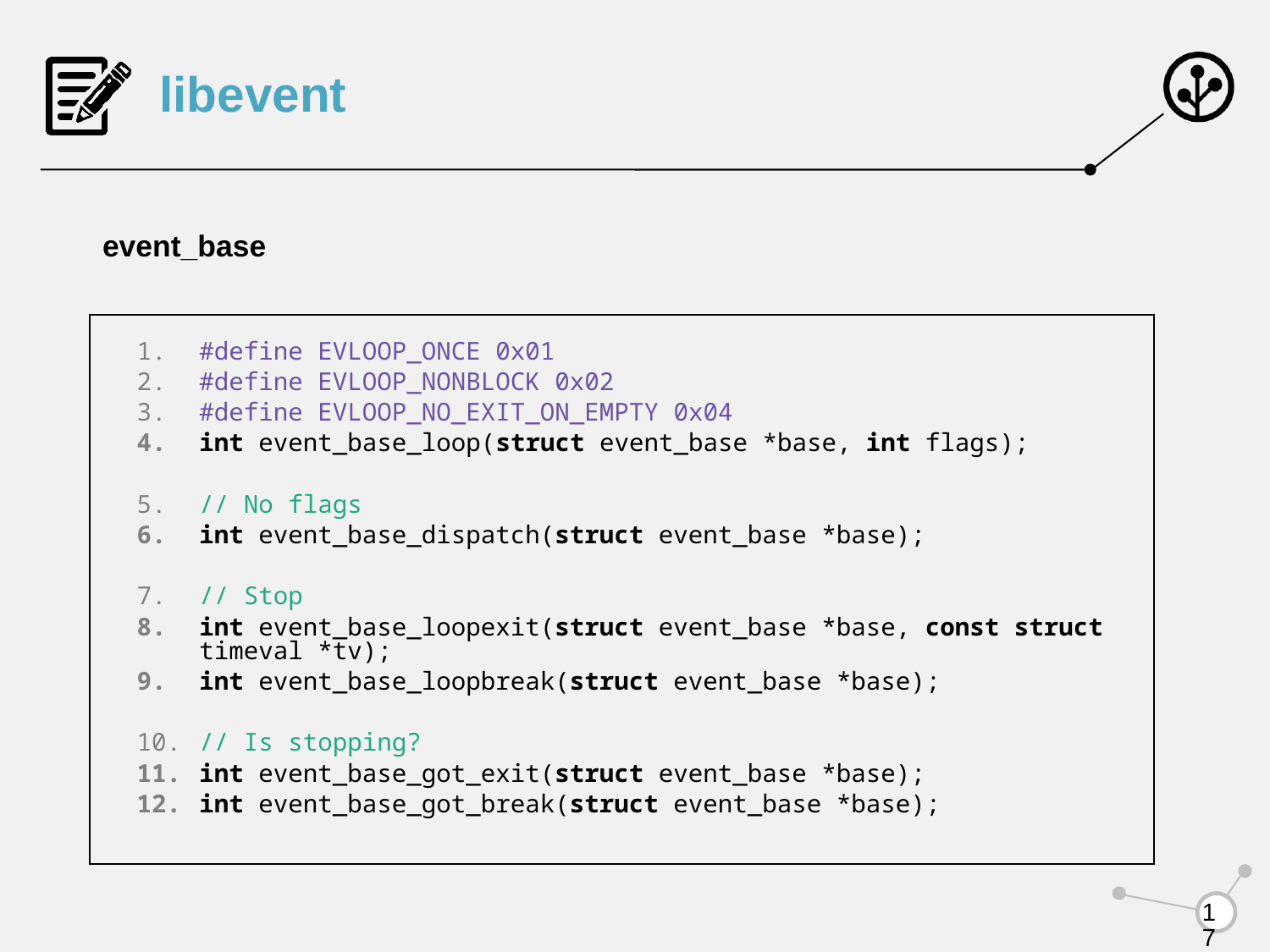

# libevent
event_base
#define EVLOOP_ONCE 0x01
#define EVLOOP_NONBLOCK 0x02
#define EVLOOP_NO_EXIT_ON_EMPTY 0x04
int event_base_loop(struct event_base *base, int flags);

// No flags
int event_base_dispatch(struct event_base *base);

// Stop
int event_base_loopexit(struct event_base *base, const struct timeval *tv);
int event_base_loopbreak(struct event_base *base);

// Is stopping?
int event_base_got_exit(struct event_base *base);
int event_base_got_break(struct event_base *base);
17